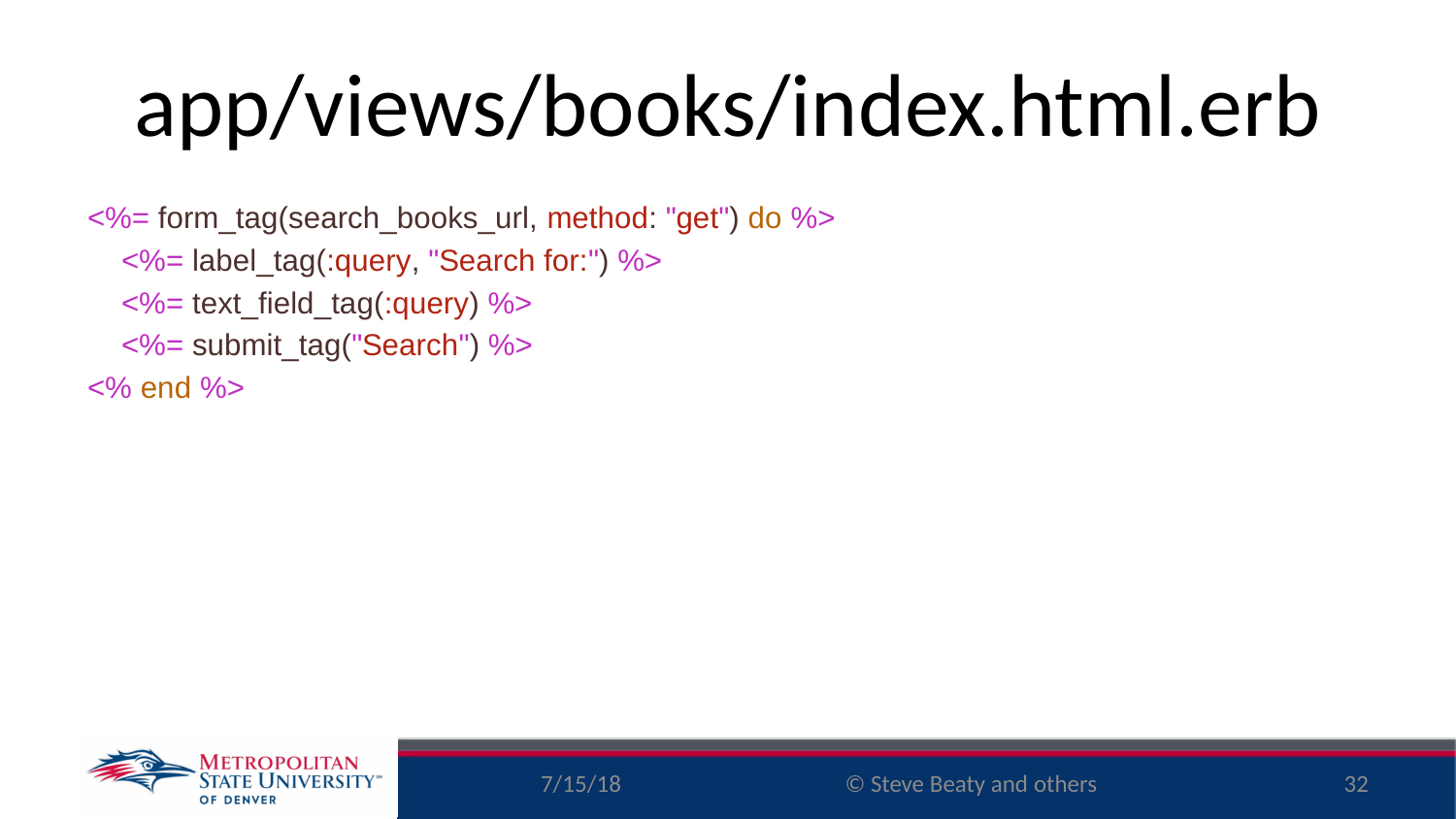

# app/views/books/index.html.erb
<%= form_tag(search_books_url, method: "get") do %>
    <%= label_tag(:query, "Search for:") %>
    <%= text_field_tag(:query) %>
    <%= submit_tag("Search") %>
<% end %>
7/15/18
32
© Steve Beaty and others